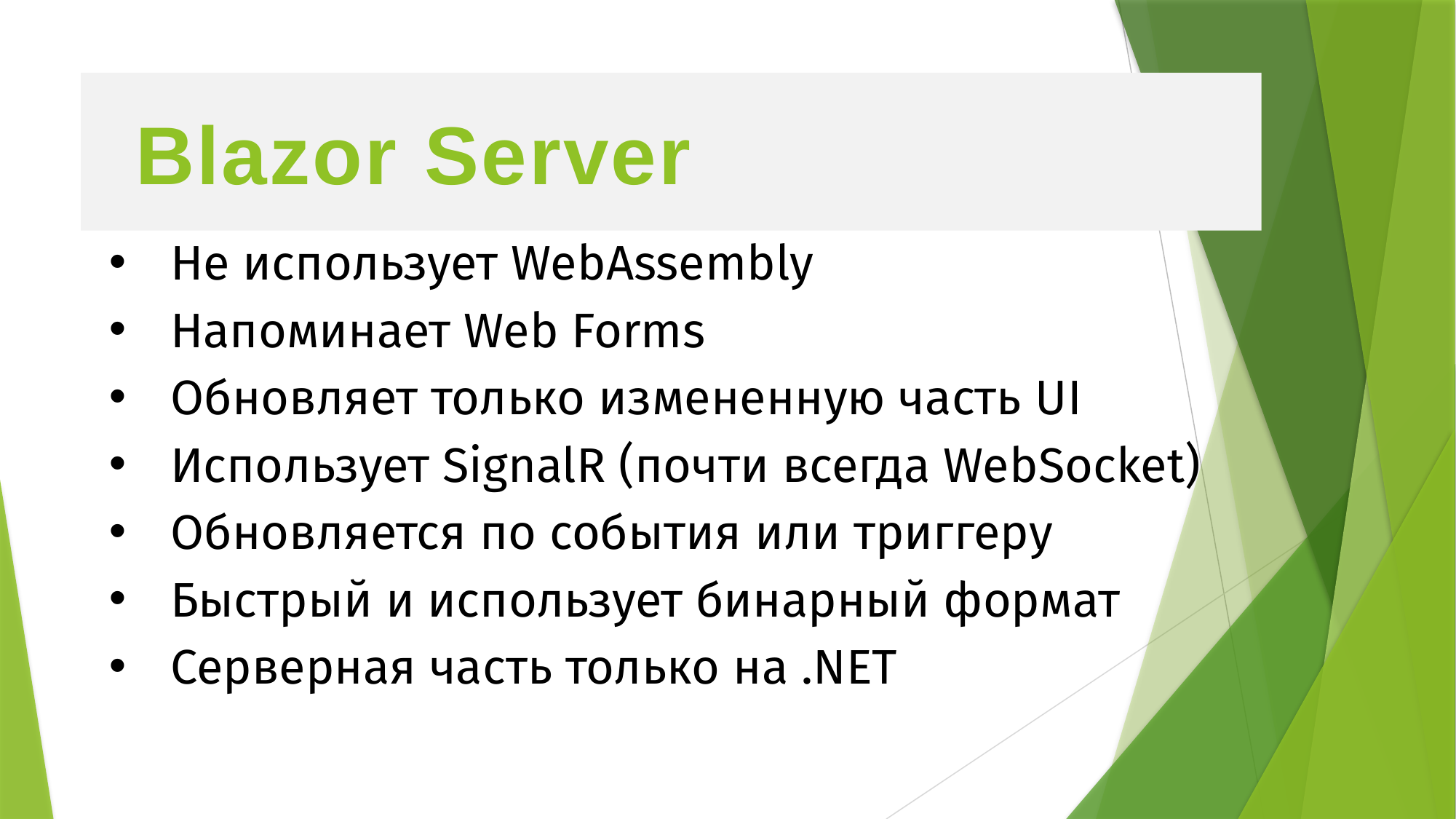

# Blazor Server
Не использует WebAssembly
Напоминает Web Forms
Обновляет только измененную часть UI
Использует SignalR (почти всегда WebSocket)
Обновляется по события или триггеру
Быстрый и использует бинарный формат
Серверная часть только на .NET